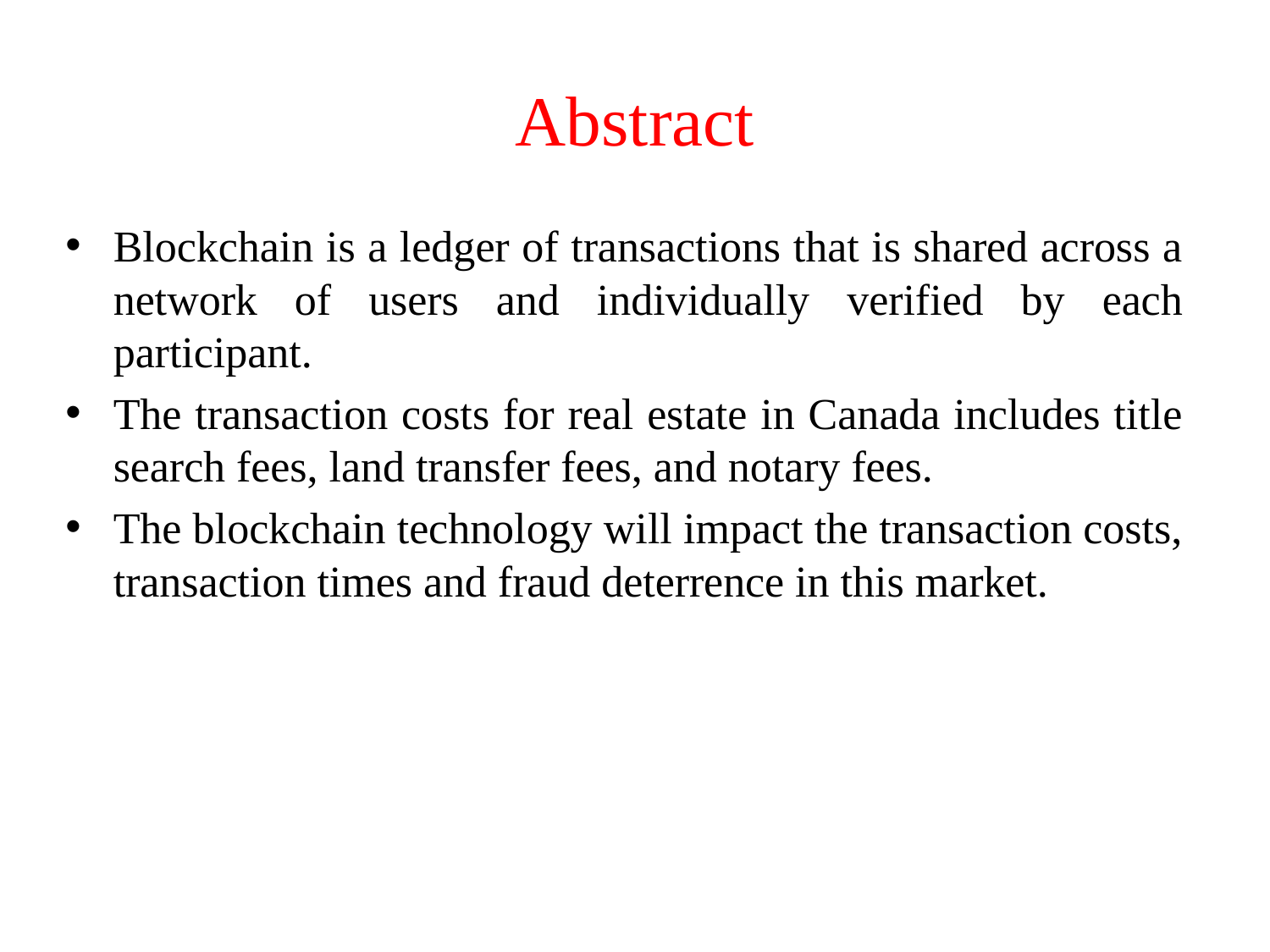

# Abstract
Blockchain is a ledger of transactions that is shared across a network of users and individually verified by each participant.
The transaction costs for real estate in Canada includes title search fees, land transfer fees, and notary fees.
The blockchain technology will impact the transaction costs, transaction times and fraud deterrence in this market.